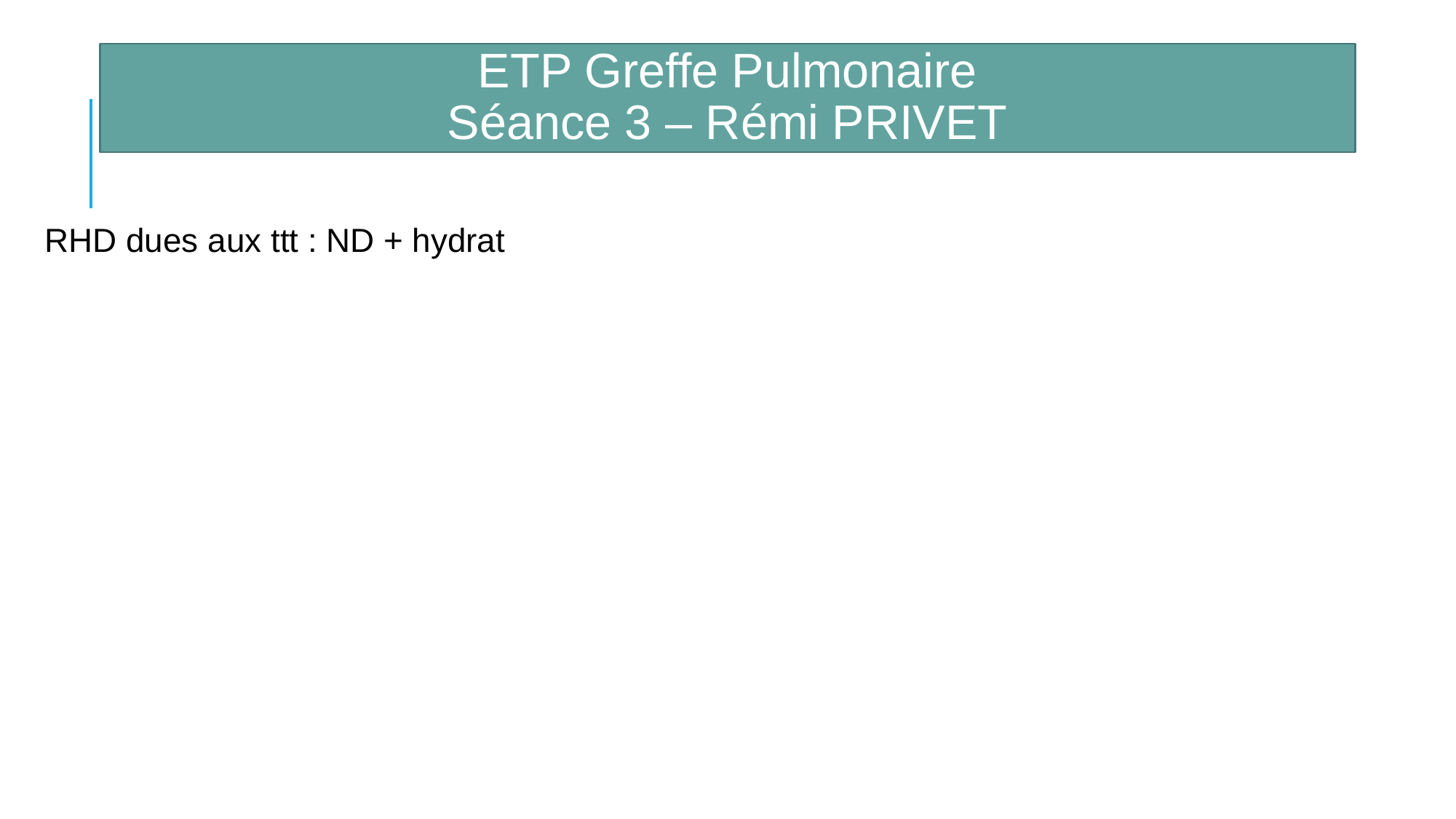

ETP Greffe Pulmonaire
Séance 3 – Rémi PRIVET
RHD dues aux ttt : ND + hydrat